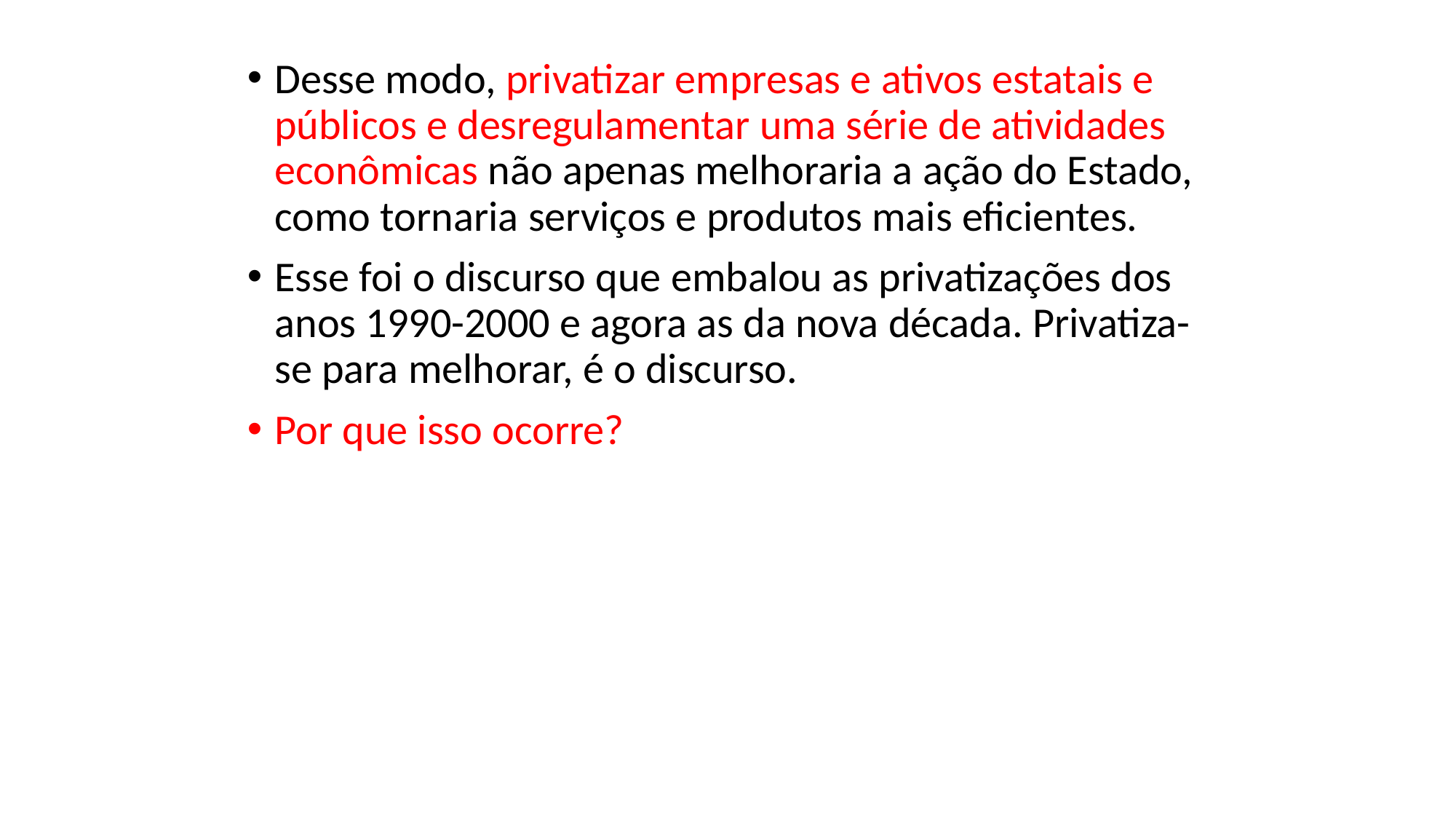

Desse modo, privatizar empresas e ativos estatais e públicos e desregulamentar uma série de atividades econômicas não apenas melhoraria a ação do Estado, como tornaria serviços e produtos mais eficientes.
Esse foi o discurso que embalou as privatizações dos anos 1990-2000 e agora as da nova década. Privatiza-se para melhorar, é o discurso.
Por que isso ocorre?